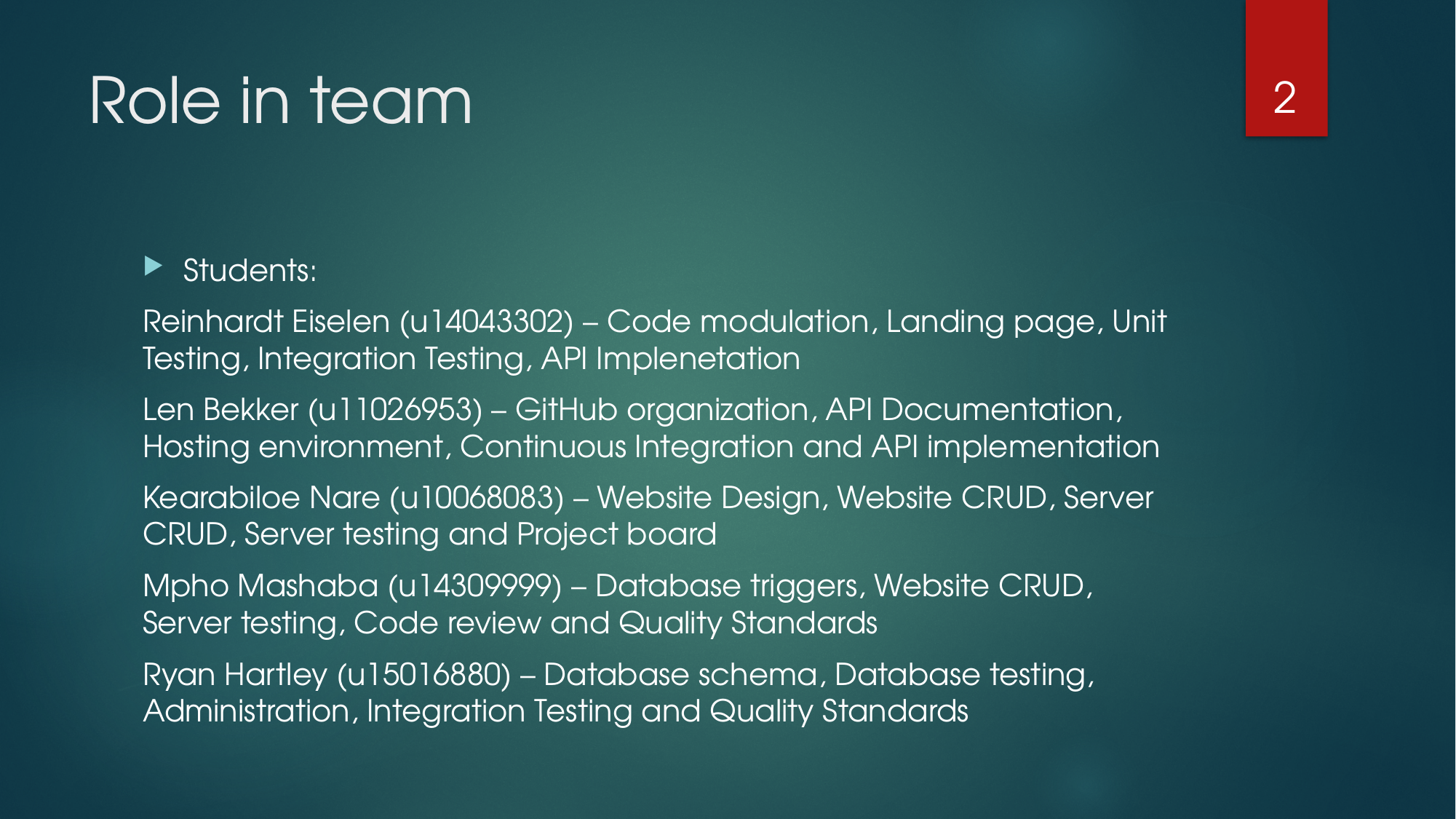

2
# Role in team
Students:
Reinhardt Eiselen (u14043302) – Code modulation, Landing page, Unit Testing, Integration Testing, API Implenetation
Len Bekker (u11026953) – GitHub organization, API Documentation, Hosting environment, Continuous Integration and API implementation
Kearabiloe Nare (u10068083) – Website Design, Website CRUD, Server CRUD, Server testing and Project board
Mpho Mashaba (u14309999) – Database triggers, Website CRUD, Server testing, Code review and Quality Standards
Ryan Hartley (u15016880) – Database schema, Database testing, Administration, Integration Testing and Quality Standards